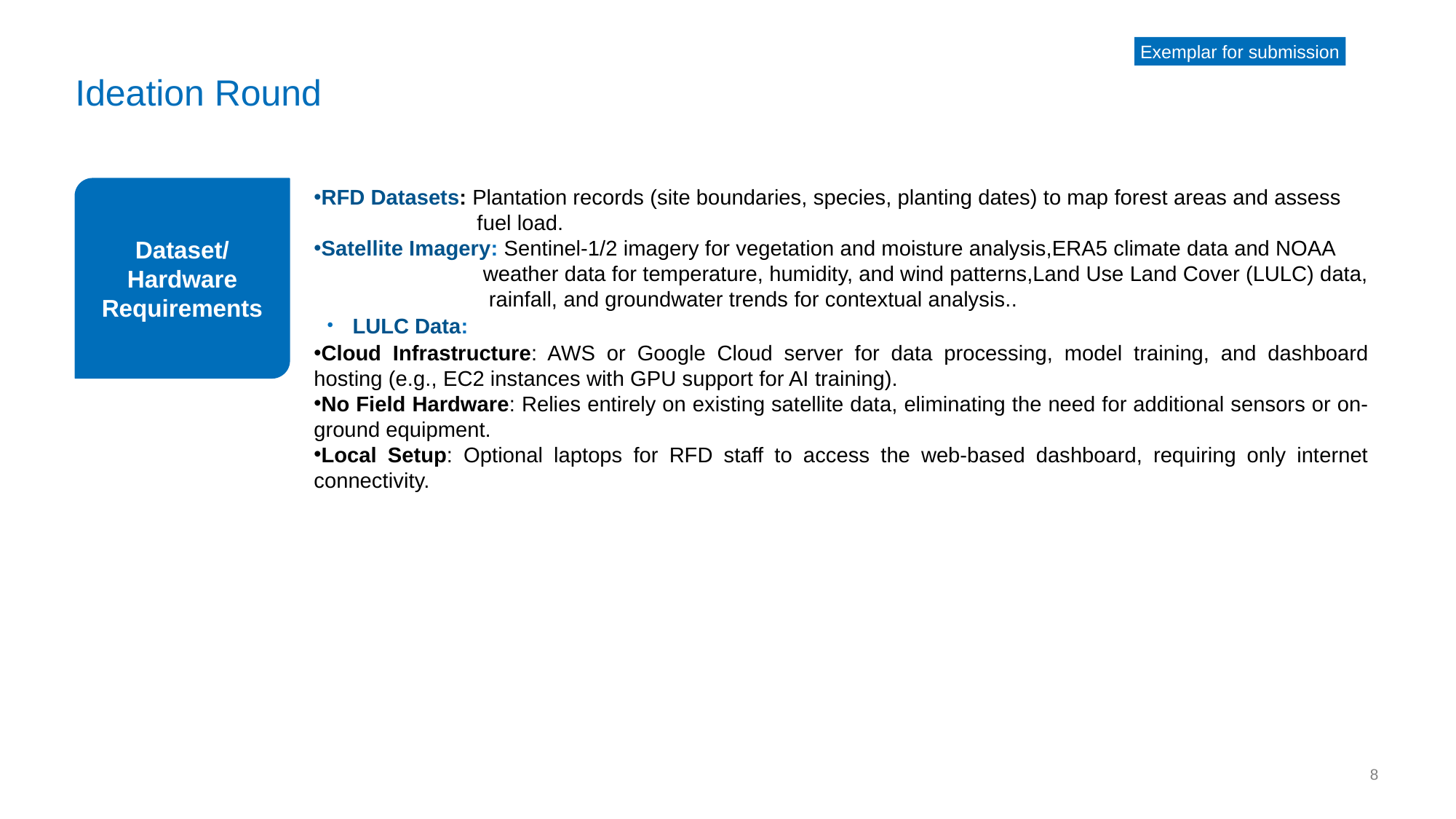

Exemplar for submission
# Ideation Round
Dataset/ Hardware Requirements
RFD Datasets: Plantation records (site boundaries, species, planting dates) to map forest areas and assess 	         fuel load.
Satellite Imagery: Sentinel-1/2 imagery for vegetation and moisture analysis,ERA5 climate data and NOAA 	          weather data for temperature, humidity, and wind patterns,Land Use Land Cover (LULC) data, 	           rainfall, and groundwater trends for contextual analysis..
LULC Data:
Cloud Infrastructure: AWS or Google Cloud server for data processing, model training, and dashboard hosting (e.g., EC2 instances with GPU support for AI training).
No Field Hardware: Relies entirely on existing satellite data, eliminating the need for additional sensors or on-ground equipment.
Local Setup: Optional laptops for RFD staff to access the web-based dashboard, requiring only internet connectivity.